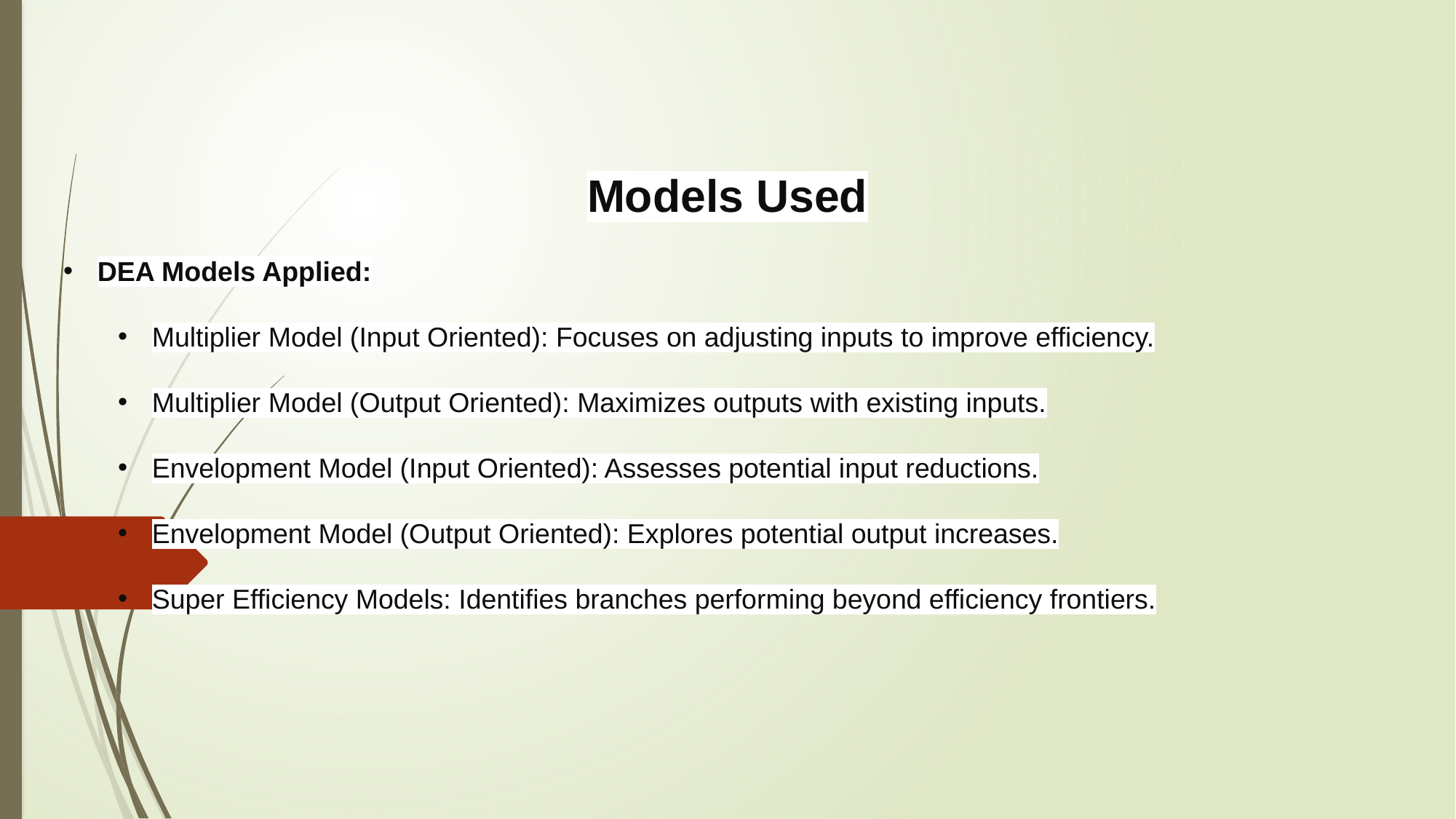

Models Used

DEA Models Applied:

Multiplier Model (Input Oriented): Focuses on adjusting inputs to improve efficiency.

Multiplier Model (Output Oriented): Maximizes outputs with existing inputs.

Envelopment Model (Input Oriented): Assesses potential input reductions.

Envelopment Model (Output Oriented): Explores potential output increases.

Super Efficiency Models: Identifies branches performing beyond efficiency frontiers.